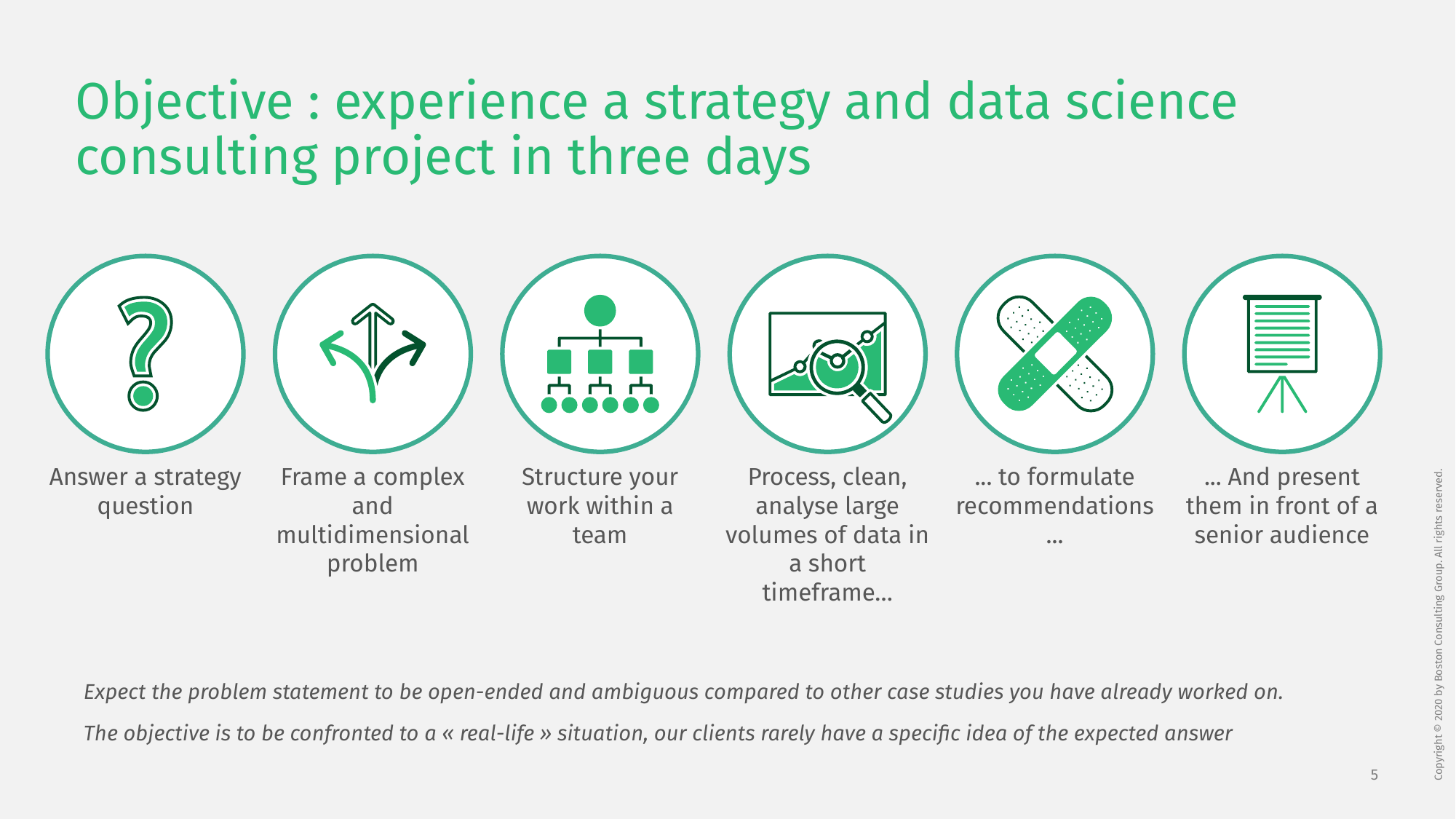

# Objective : experience a strategy and data science consulting project in three days

Answer a strategy question
Frame a complex and multidimensional problem
Structure your work within a team
Process, clean, analyse large volumes of data in a short timeframe…
... to formulate recommendations ...
... And present them in front of a senior audience
Expect the problem statement to be open-ended and ambiguous compared to other case studies you have already worked on.
The objective is to be confronted to a « real-life » situation, our clients rarely have a specific idea of the expected answer